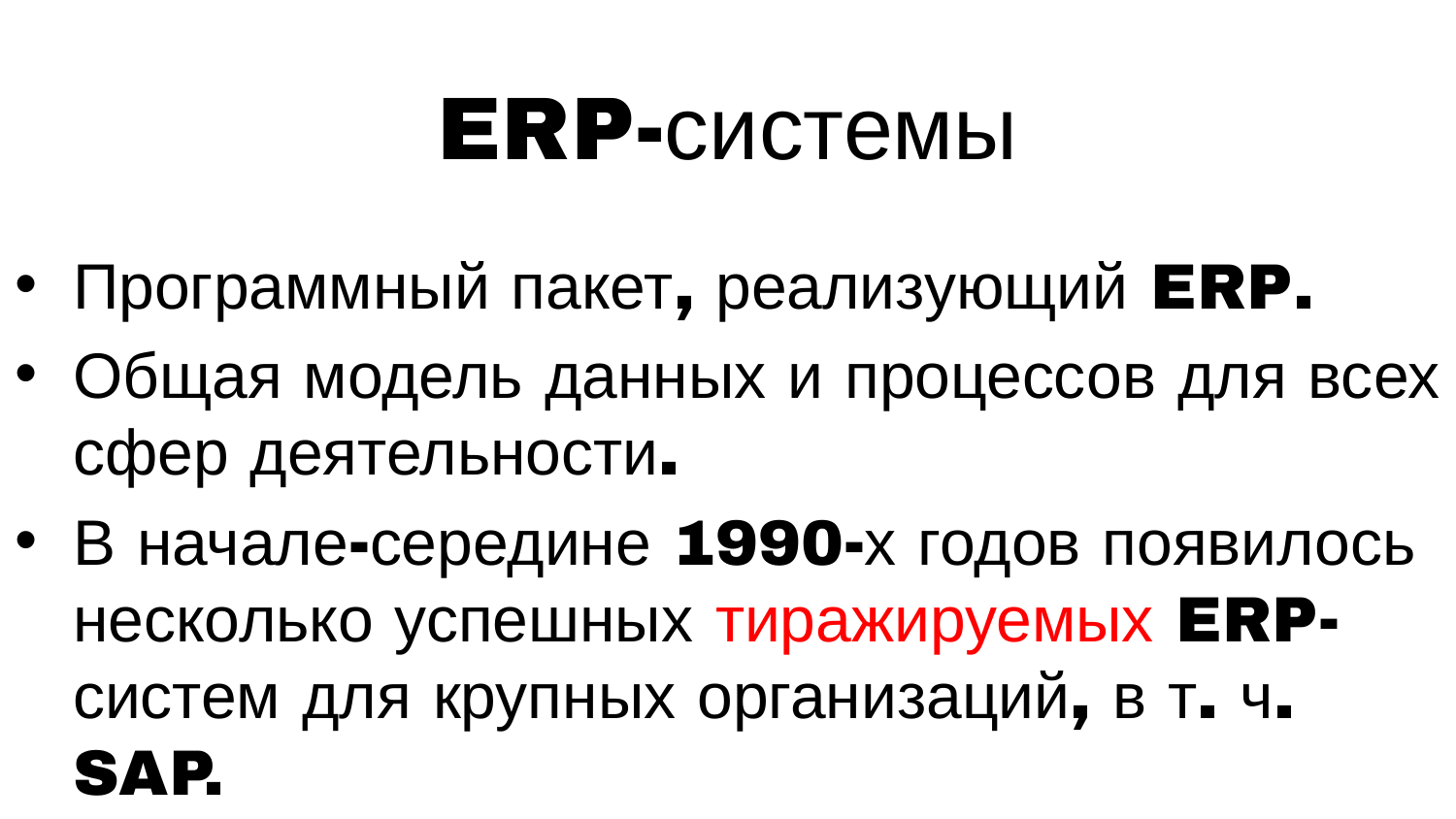

# ERP-системы
Программный пакет, реализующий ERP.
Общая модель данных и процессов для всех сфер деятельности.
В начале-середине 1990-х годов появилось несколько успешных тиражируемых ERP-систем для крупных организаций, в т. ч. SAP.